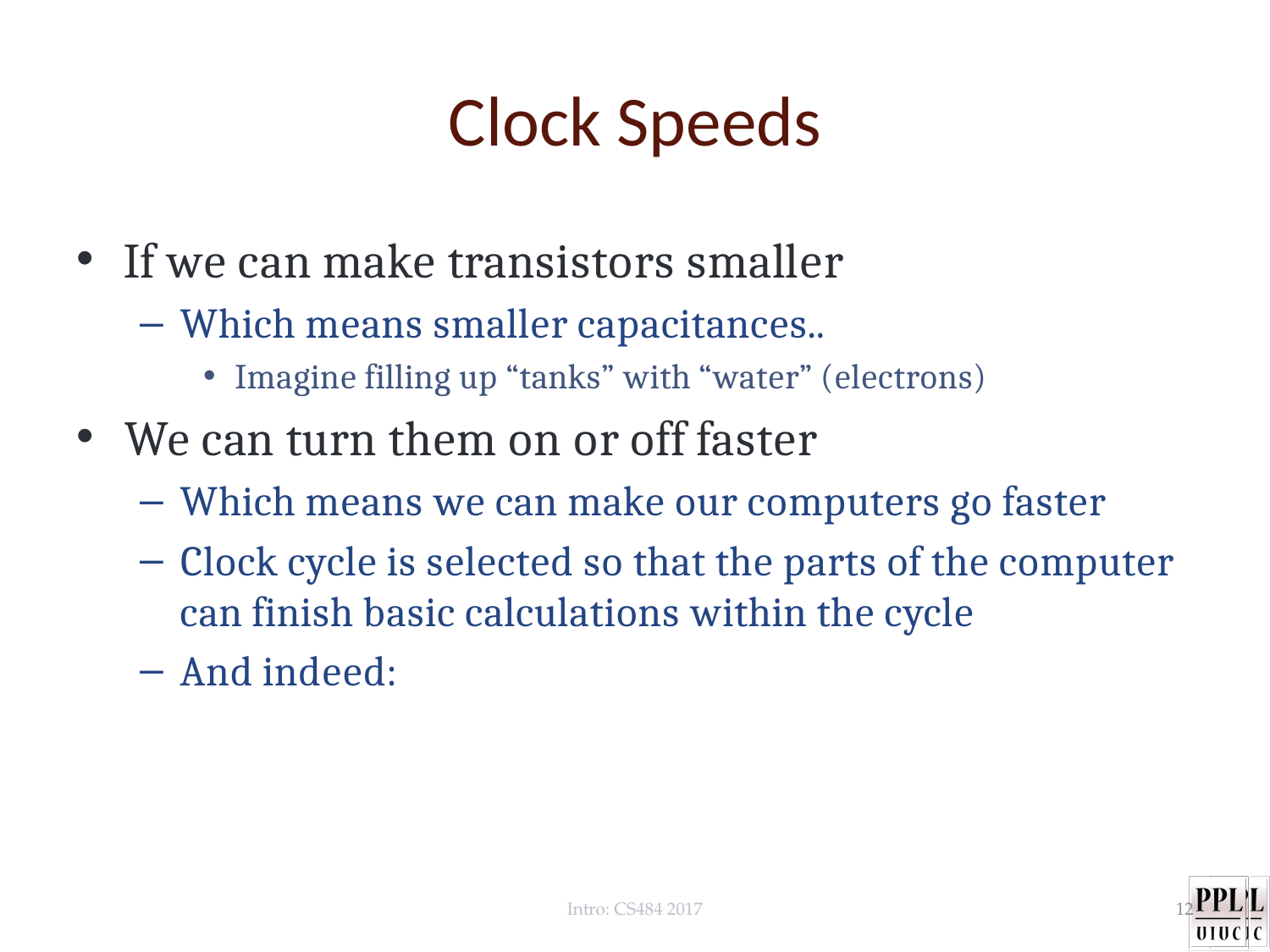

# Clock Speeds
If we can make transistors smaller
Which means smaller capacitances..
Imagine filling up “tanks” with “water” (electrons)
We can turn them on or off faster
Which means we can make our computers go faster
Clock cycle is selected so that the parts of the computer can finish basic calculations within the cycle
And indeed:

Intro: CS484 2017
12